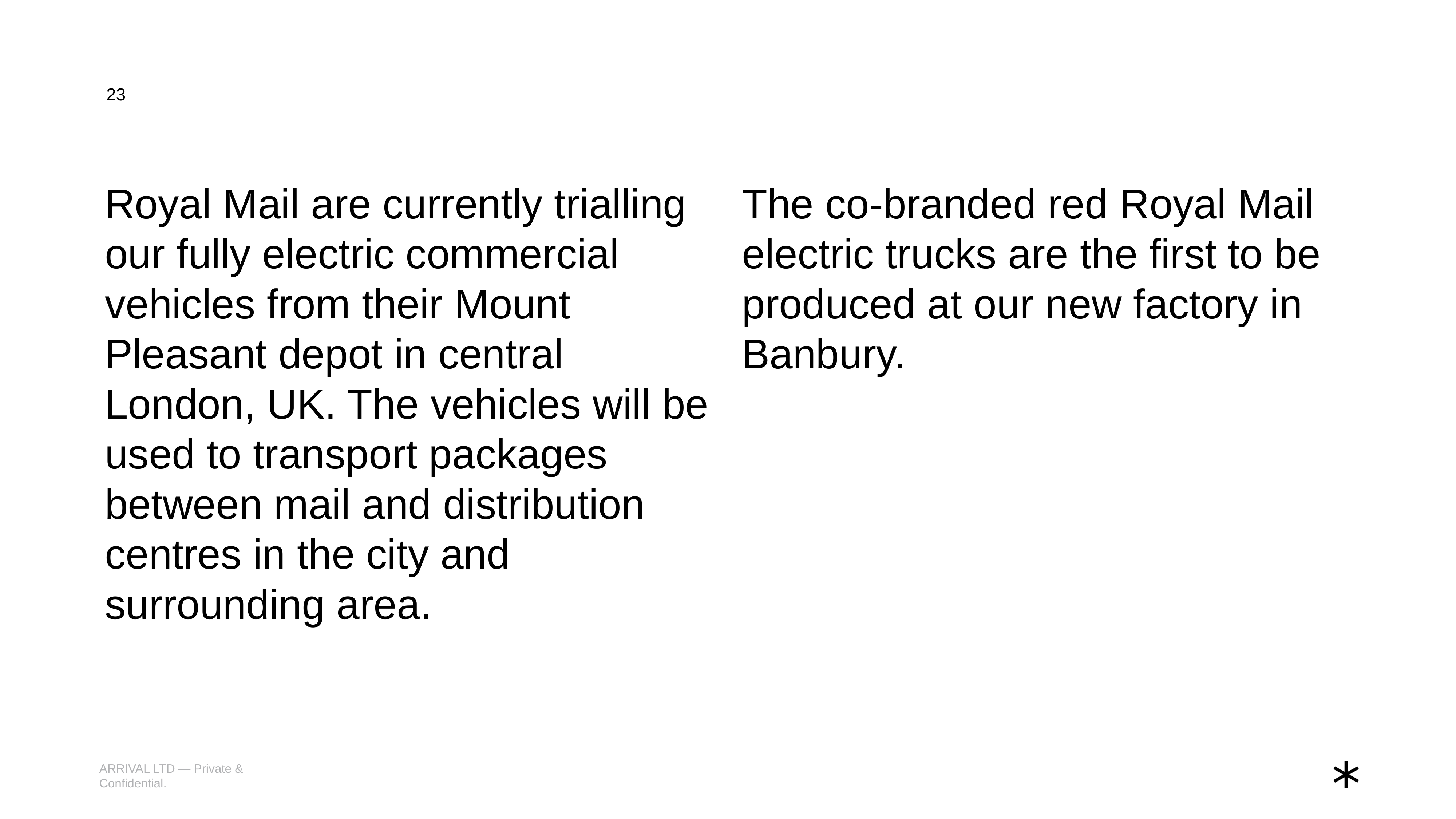

23
Royal Mail are currently trialling our fully electric commercial vehicles from their Mount Pleasant depot in central London, UK. The vehicles will be used to transport packages between mail and distribution centres in the city and surrounding area.
The co-branded red Royal Mail electric trucks are the first to be produced at our new factory in Banbury.
ARRIVAL LTD — Private & Confidential.